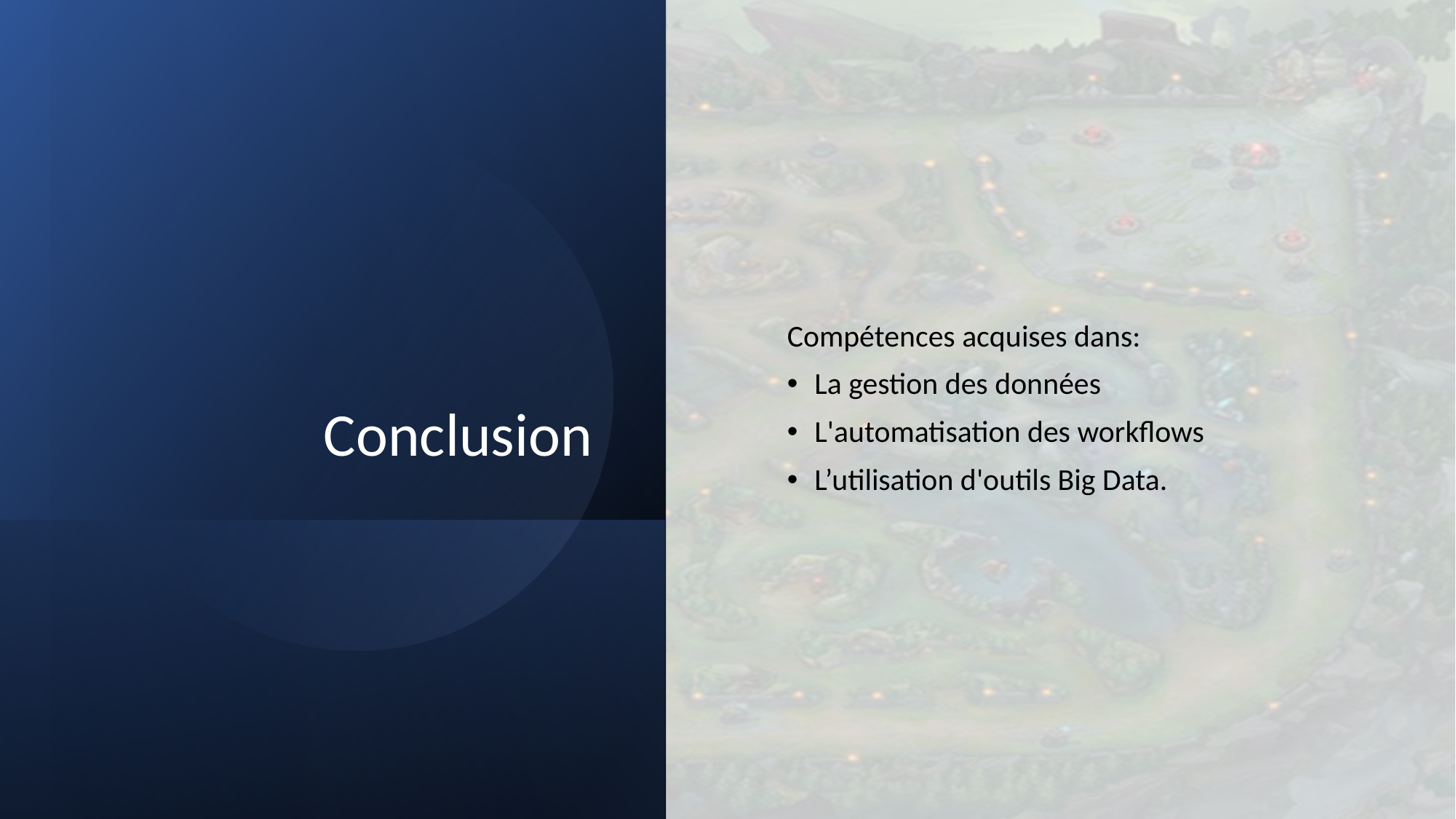

# Conclusion

Compétences acquises dans:
La gestion des données
L'automatisation des workflows
L’utilisation d'outils Big Data.